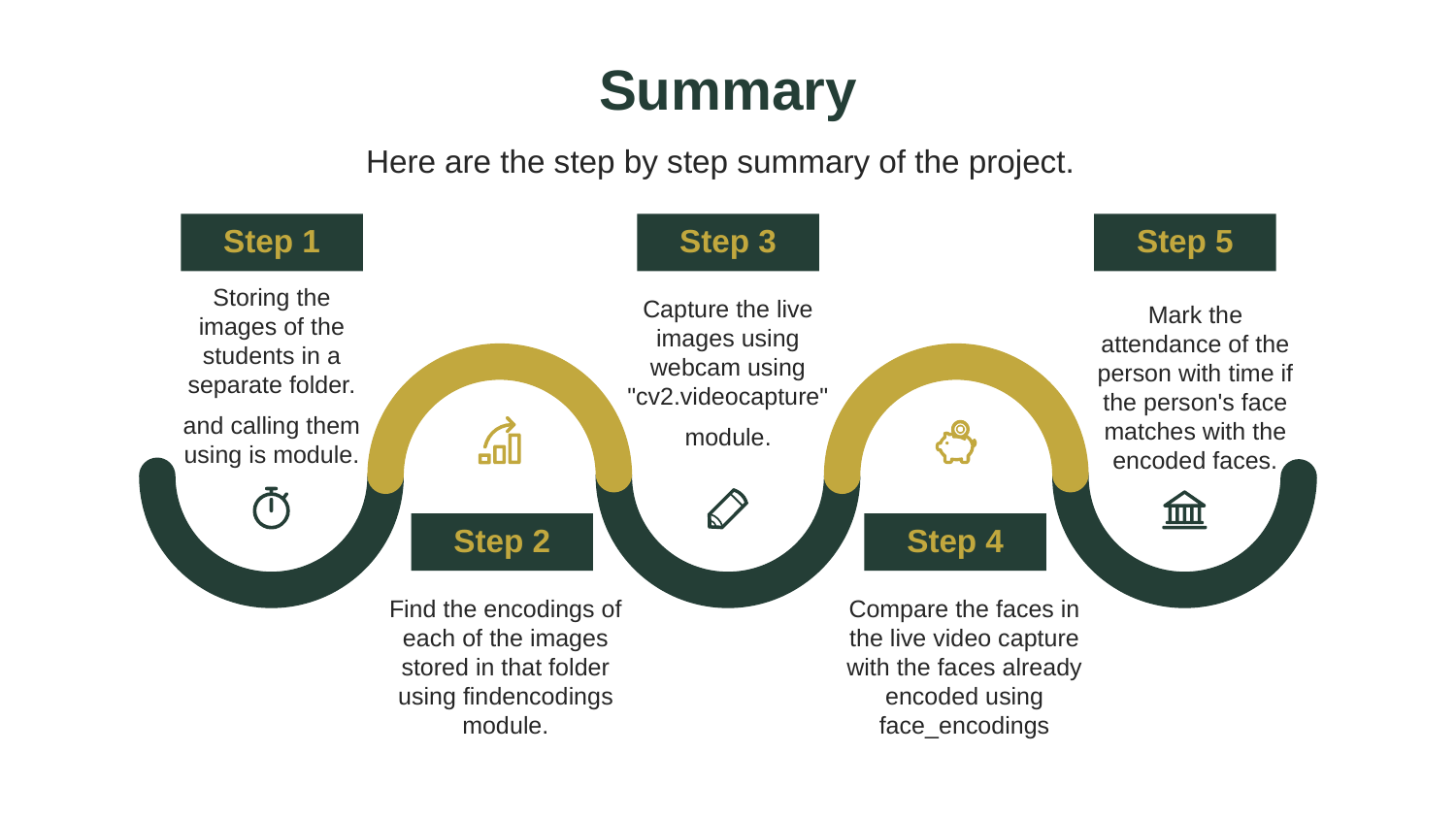

Summary
Here are the step by step summary of the project.
Step 1
Step 3
Step 5
Storing the images of the students in a separate folder.
and calling them using is module.
Capture the live images using webcam using "cv2.videocapture"
module.

Mark the attendance of the person with time if the person's face matches with the encoded faces.
Step 4
Step 2
Find the encodings of each of the images stored in that folder using findencodings module.
Compare the faces in the live video capture with the faces already encoded using face_encodings